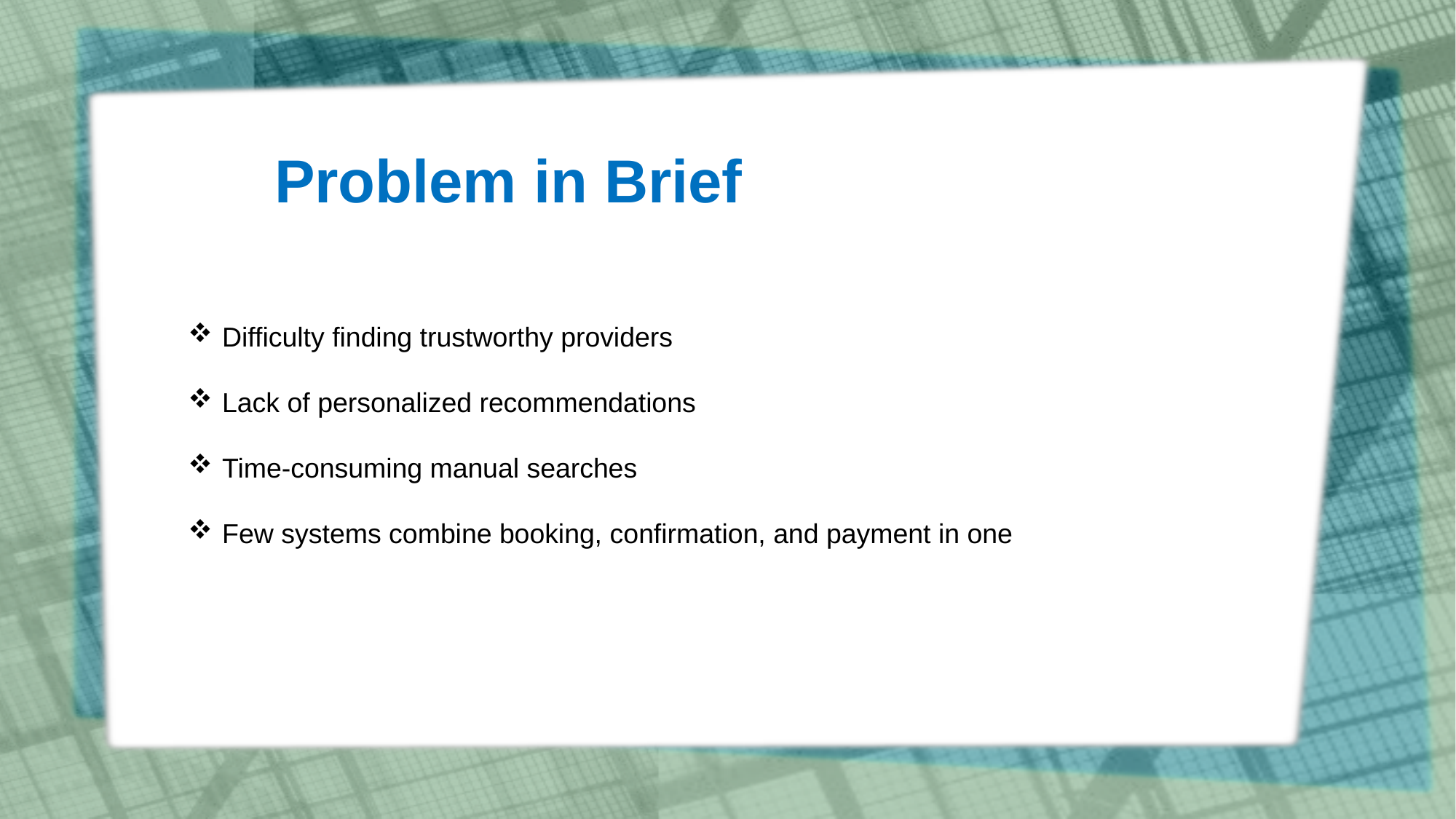

Problem in Brief

Difficulty finding trustworthy providers

Lack of personalized recommendations

Time-consuming manual searches

Few systems combine booking, confirmation, and payment in one